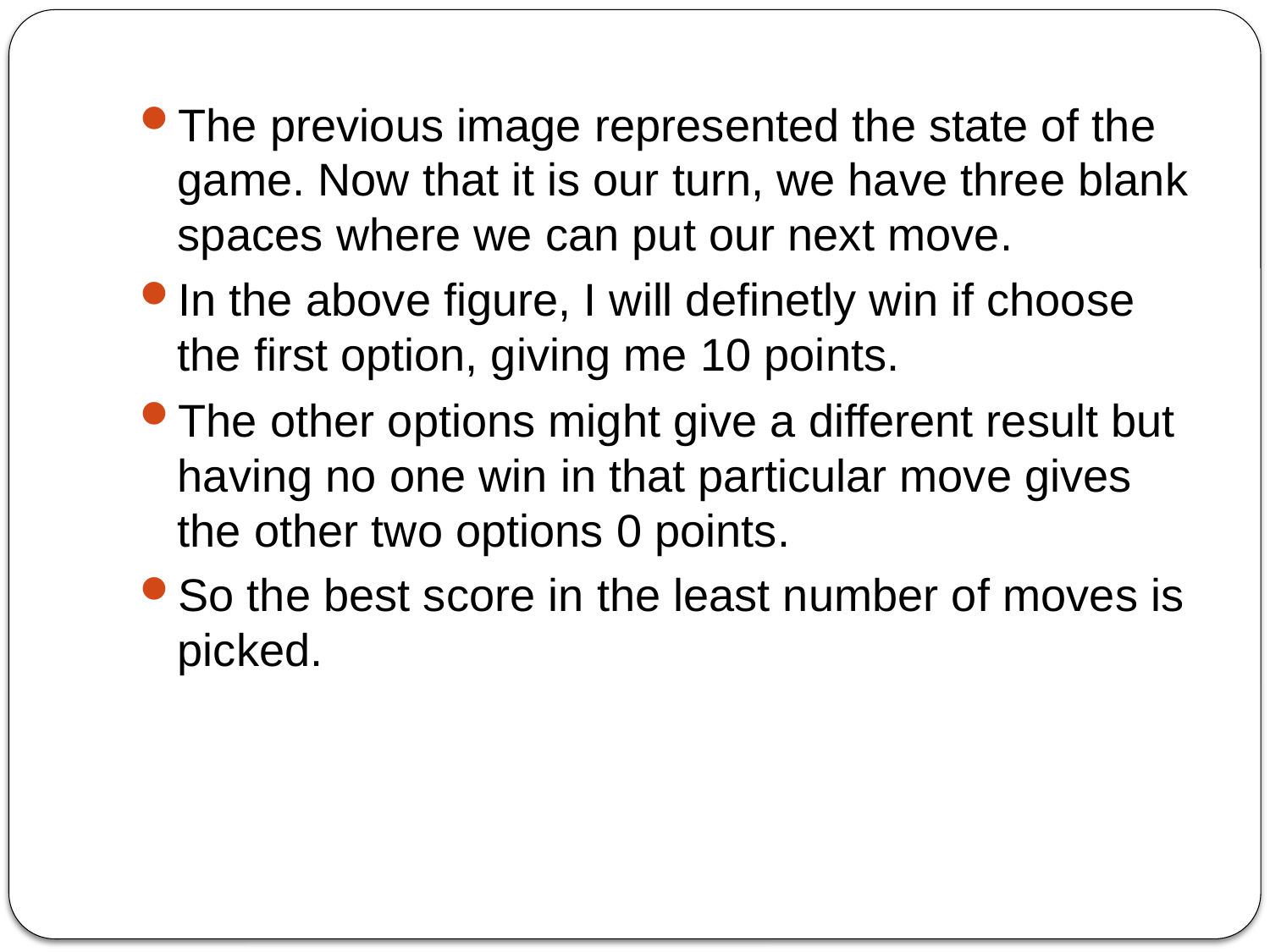

The previous image represented the state of the game. Now that it is our turn, we have three blank spaces where we can put our next move.
In the above figure, I will definetly win if choose the first option, giving me 10 points.
The other options might give a different result but having no one win in that particular move gives the other two options 0 points.
So the best score in the least number of moves is picked.